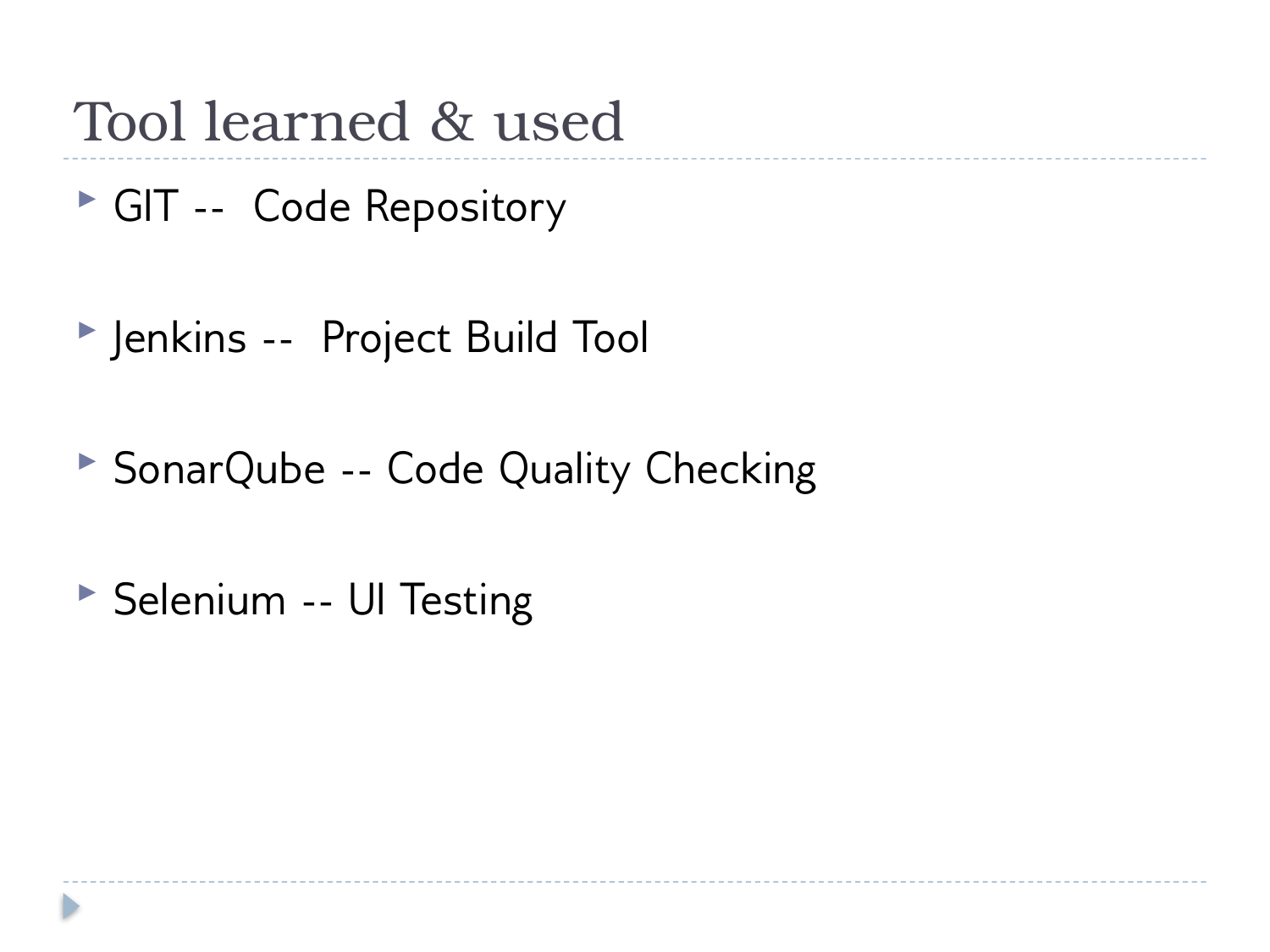

# Tool learned & used
GIT --  Code Repository

Jenkins --  Project Build Tool

SonarQube -- Code Quality Checking

Selenium -- UI Testing